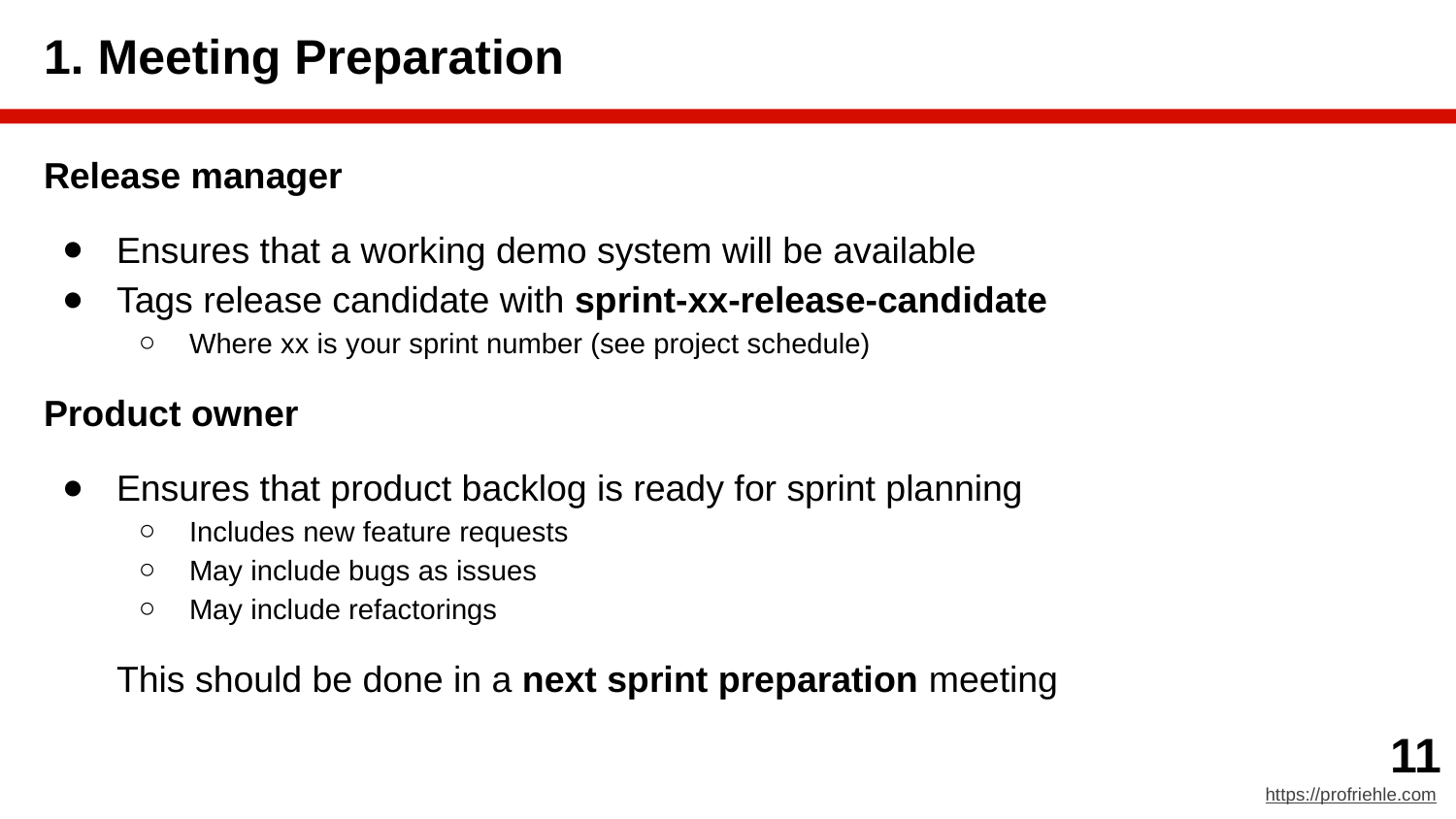

# 1. Meeting Preparation
Release manager
Ensures that a working demo system will be available
Tags release candidate with sprint-xx-release-candidate
Where xx is your sprint number (see project schedule)
Product owner
Ensures that product backlog is ready for sprint planning
Includes new feature requests
May include bugs as issues
May include refactorings
This should be done in a next sprint preparation meeting
11
https://profriehle.com